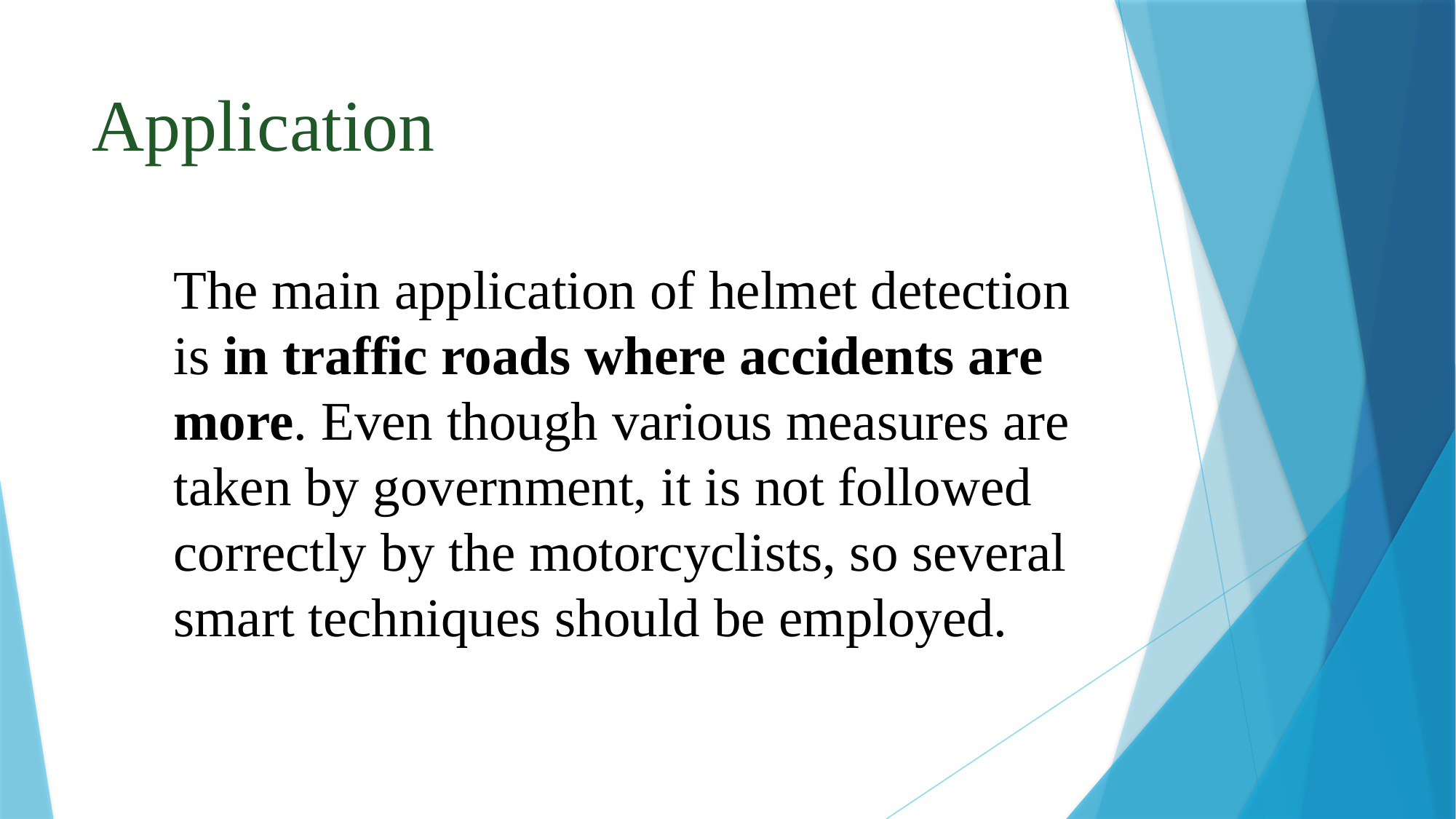

# Application
The main application of helmet detection is in traffic roads where accidents are more. Even though various measures are taken by government, it is not followed correctly by the motorcyclists, so several smart techniques should be employed.